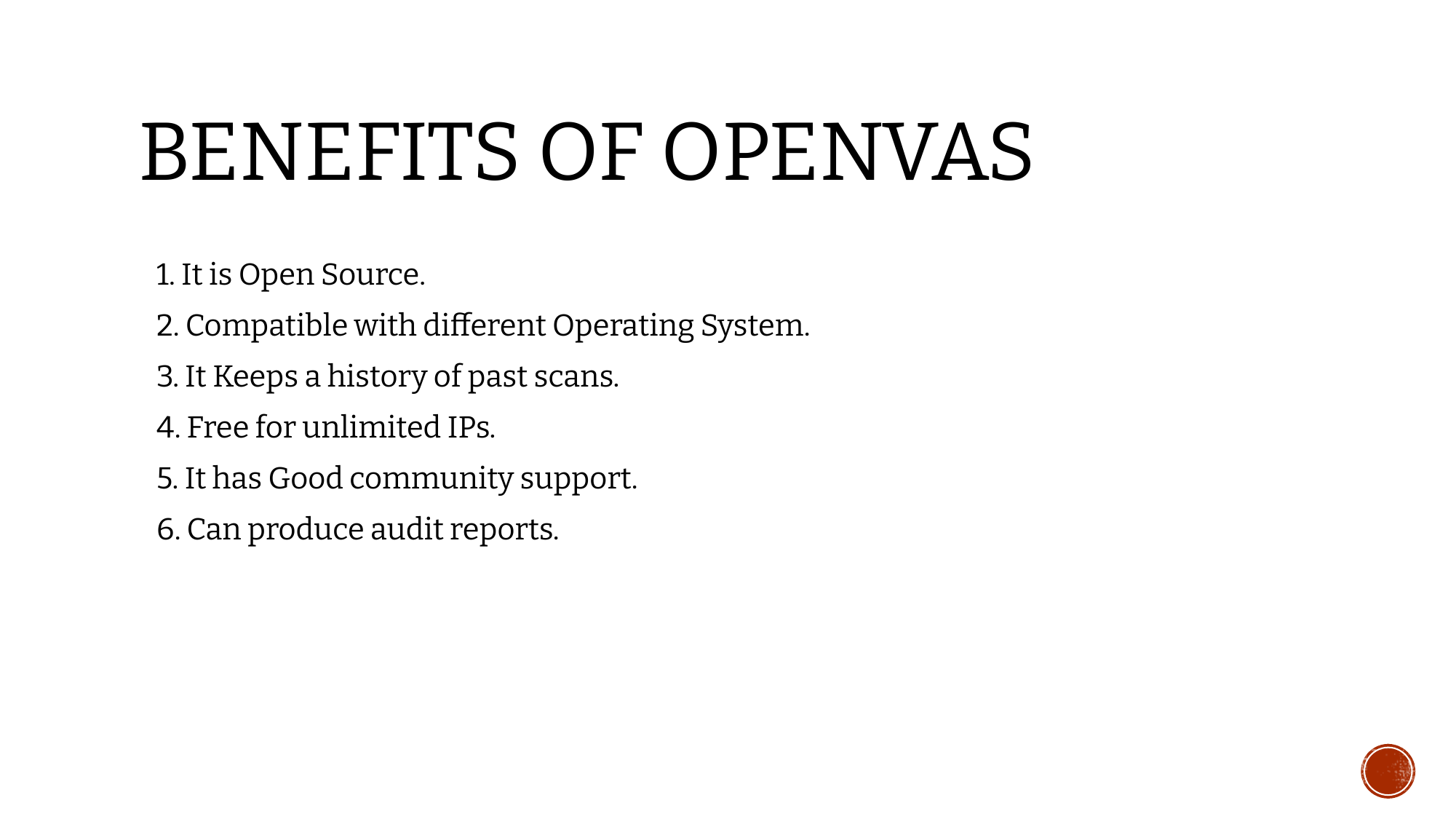

# Benefits of OpenVAS
   1. It is Open Source.
   2. Compatible with different Operating System.
   3. It Keeps a history of past scans.
   4. Free for unlimited IPs.
   5. It has Good community support.
   6. Can produce audit reports.